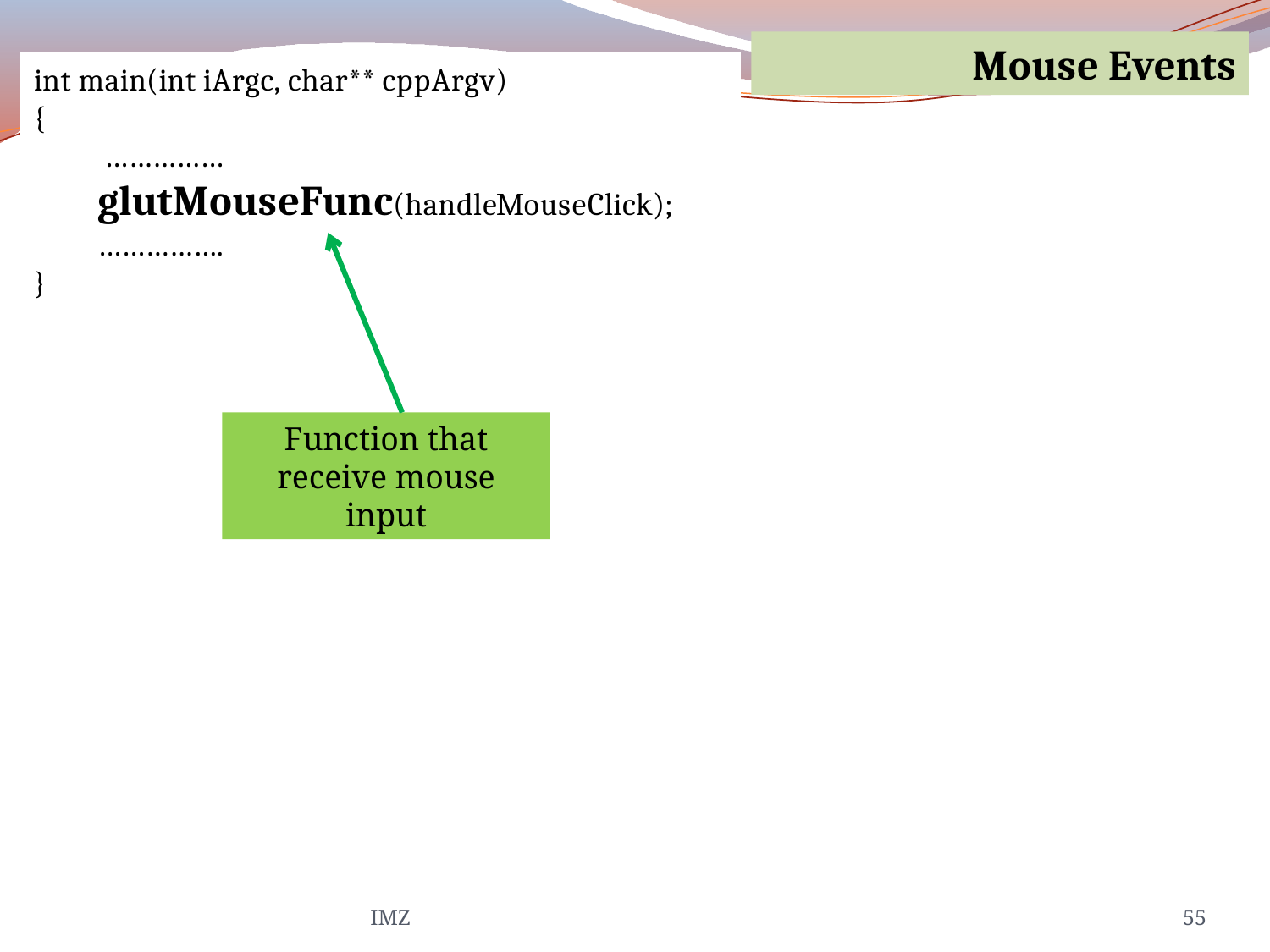

Mouse Events
int main(int iArgc, char** cppArgv)
{
 ……………
glutMouseFunc(handleMouseClick);
…………….
}
Function that receive mouse input
IMZ
55